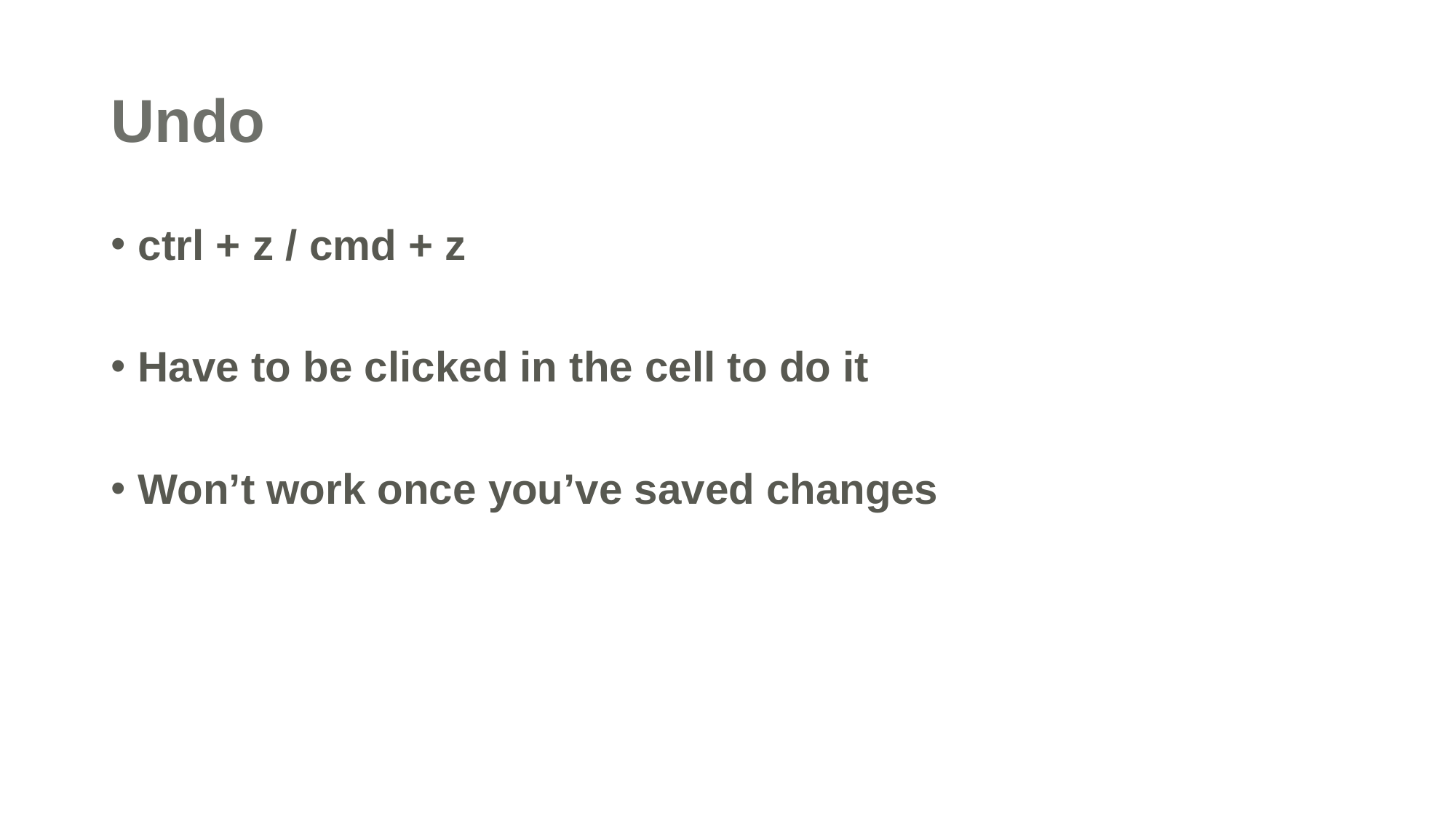

# Undo
ctrl + z / cmd + z

Have to be clicked in the cell to do it

Won’t work once you’ve saved changes